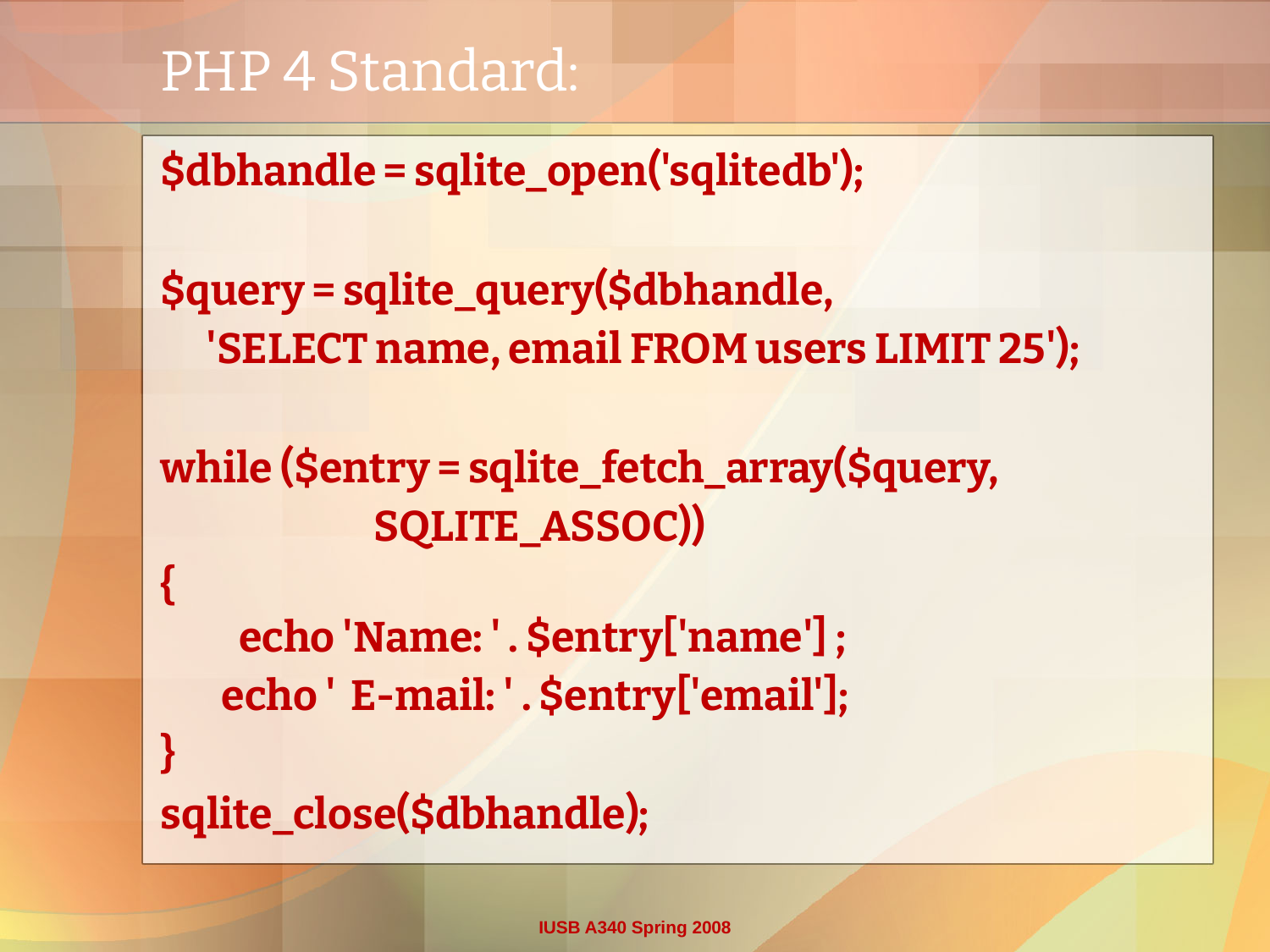

# PHP 4 Standard:
$dbhandle = sqlite_open('sqlitedb');

$query = sqlite_query($dbhandle,
      'SELECT name, email FROM users LIMIT 25');

while ($entry = sqlite_fetch_array($query,
                            SQLITE_ASSOC))
{
    echo 'Name: ' . $entry['name'] ;
        echo '  E-mail: ' . $entry['email'];
}
sqlite_close($dbhandle);
IUSB A340 Spring 2008